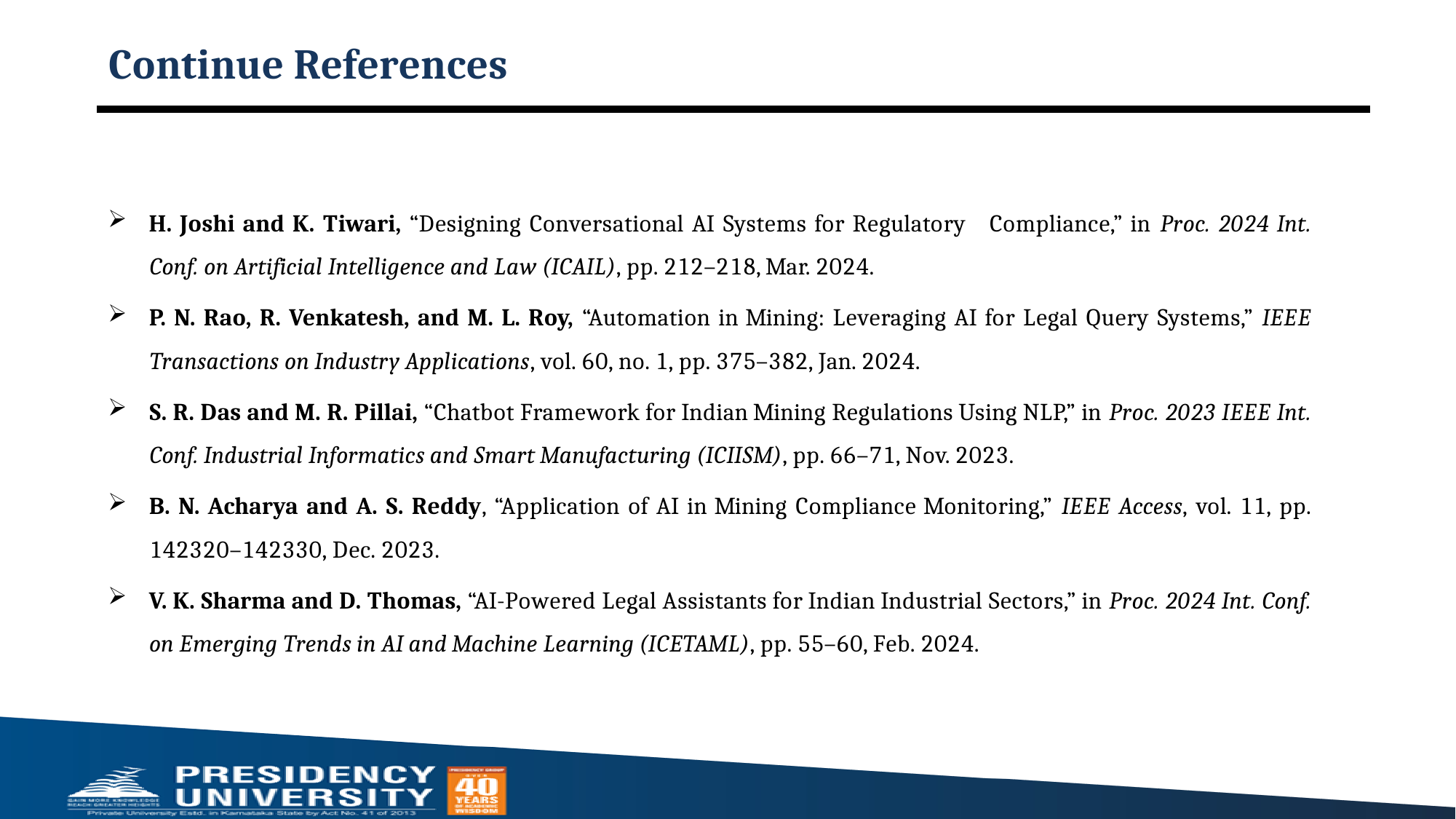

# Continue References

H. Joshi and K. Tiwari, “Designing Conversational AI Systems for Regulatory   Compliance,” in Proc. 2024 Int. Conf. on Artificial Intelligence and Law (ICAIL), pp. 212–218, Mar. 2024.
P. N. Rao, R. Venkatesh, and M. L. Roy, “Automation in Mining: Leveraging AI for Legal Query Systems,” IEEE Transactions on Industry Applications, vol. 60, no. 1, pp. 375–382, Jan. 2024.
S. R. Das and M. R. Pillai, “Chatbot Framework for Indian Mining Regulations Using NLP,” in Proc. 2023 IEEE Int. Conf. Industrial Informatics and Smart Manufacturing (ICIISM), pp. 66–71, Nov. 2023.
B. N. Acharya and A. S. Reddy, “Application of AI in Mining Compliance Monitoring,” IEEE Access, vol. 11, pp. 142320–142330, Dec. 2023.
V. K. Sharma and D. Thomas, “AI-Powered Legal Assistants for Indian Industrial Sectors,” in Proc. 2024 Int. Conf. on Emerging Trends in AI and Machine Learning (ICETAML), pp. 55–60, Feb. 2024.